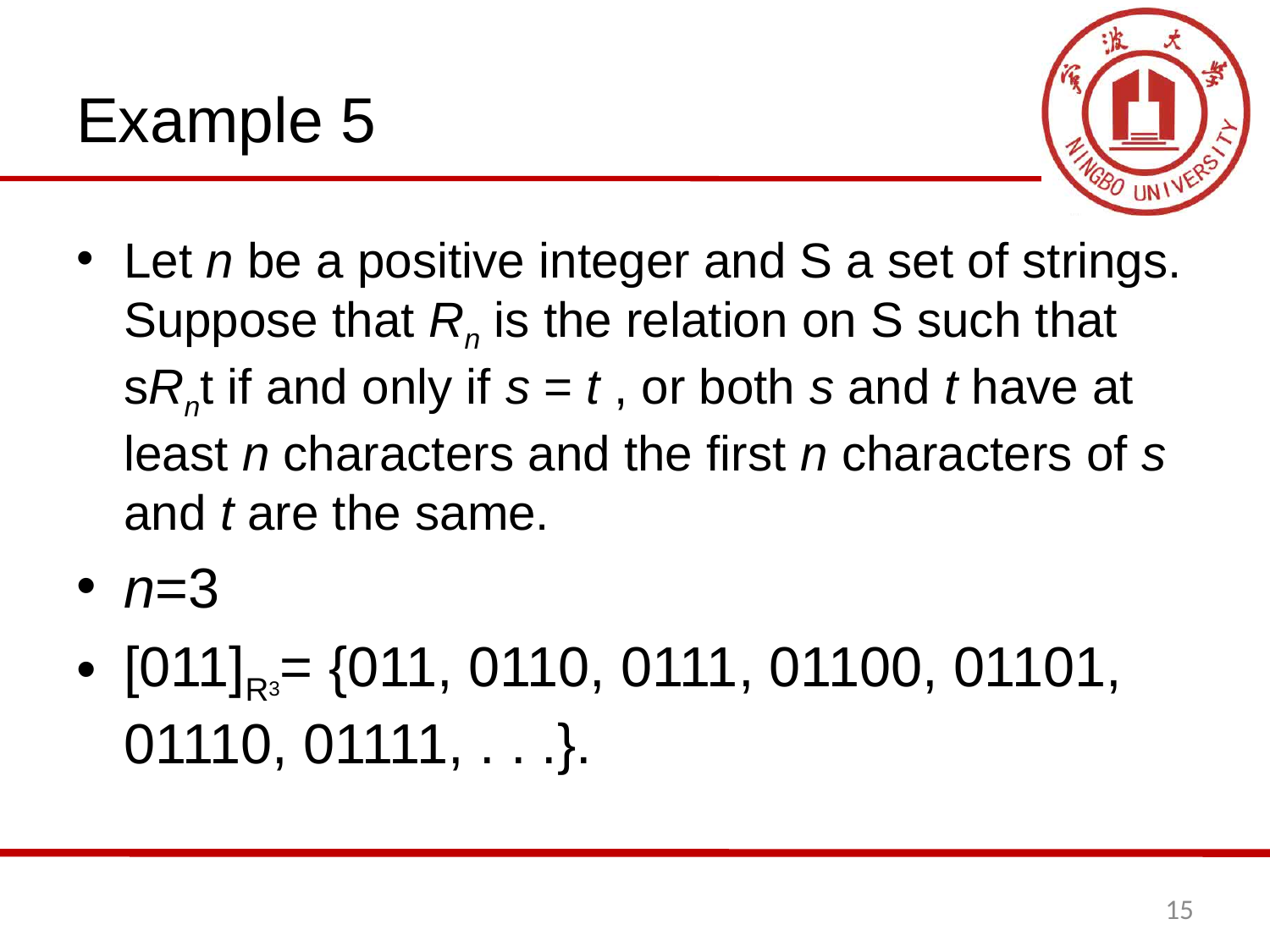

# Example 5
Let n be a positive integer and S a set of strings. Suppose that Rn is the relation on S such that sRnt if and only if s = t , or both s and t have at least n characters and the first n characters of s and t are the same.
n=3
[011]R3= {011, 0110, 0111, 01100, 01101, 01110, 01111, . . .}.
15